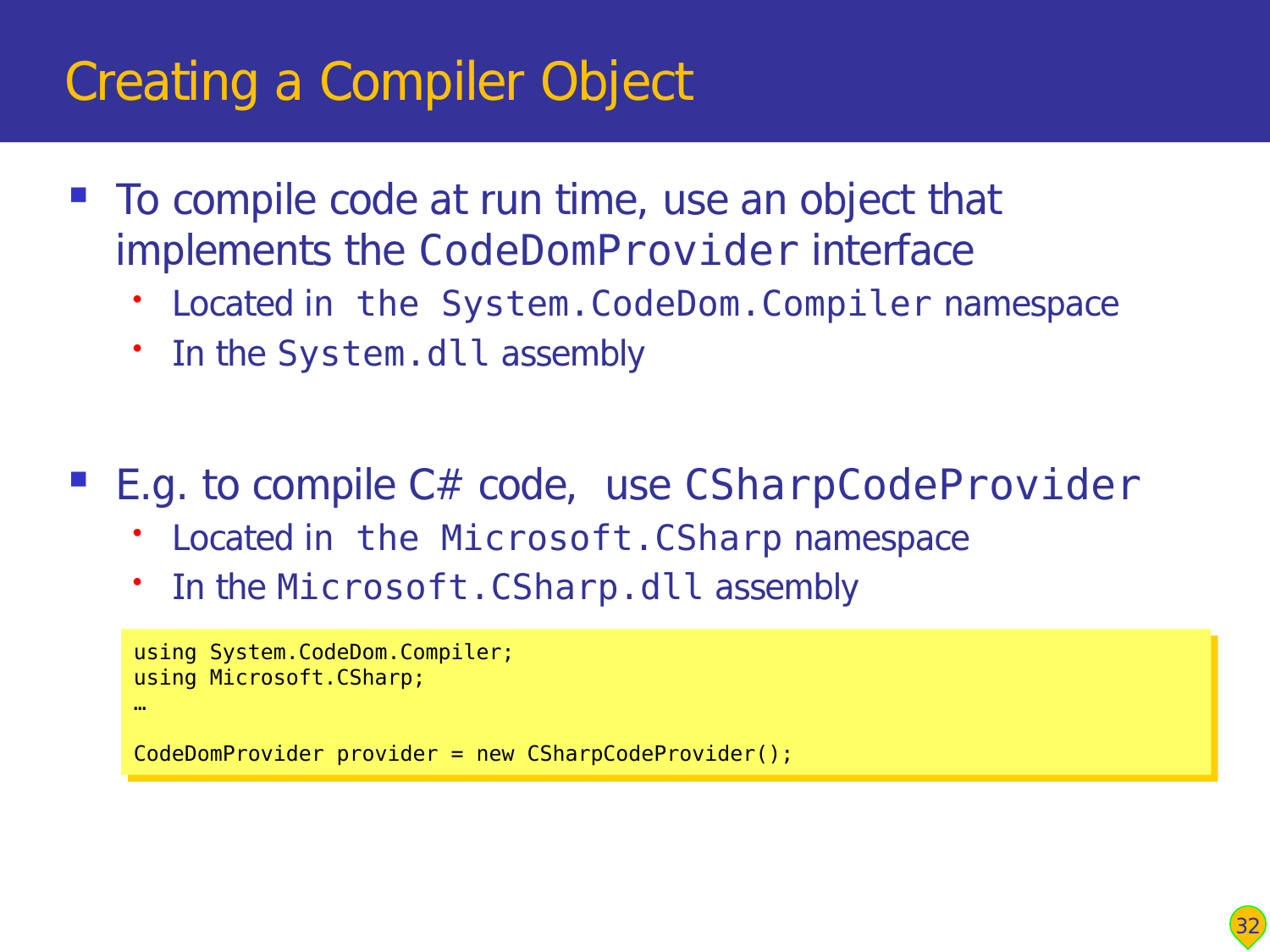

# Creating a Compiler Object
To compile code at run time, use an object that implements the CodeDomProvider interface
Located in the System.CodeDom.Compiler namespace
In the System.dll assembly

E.g. to compile C# code,  use CSharpCodeProvider
Located in the Microsoft.CSharp namespace
In the Microsoft.CSharp.dll assembly

using System.CodeDom.Compiler;
using Microsoft.CSharp;
…

CodeDomProvider provider = new CSharpCodeProvider();
32